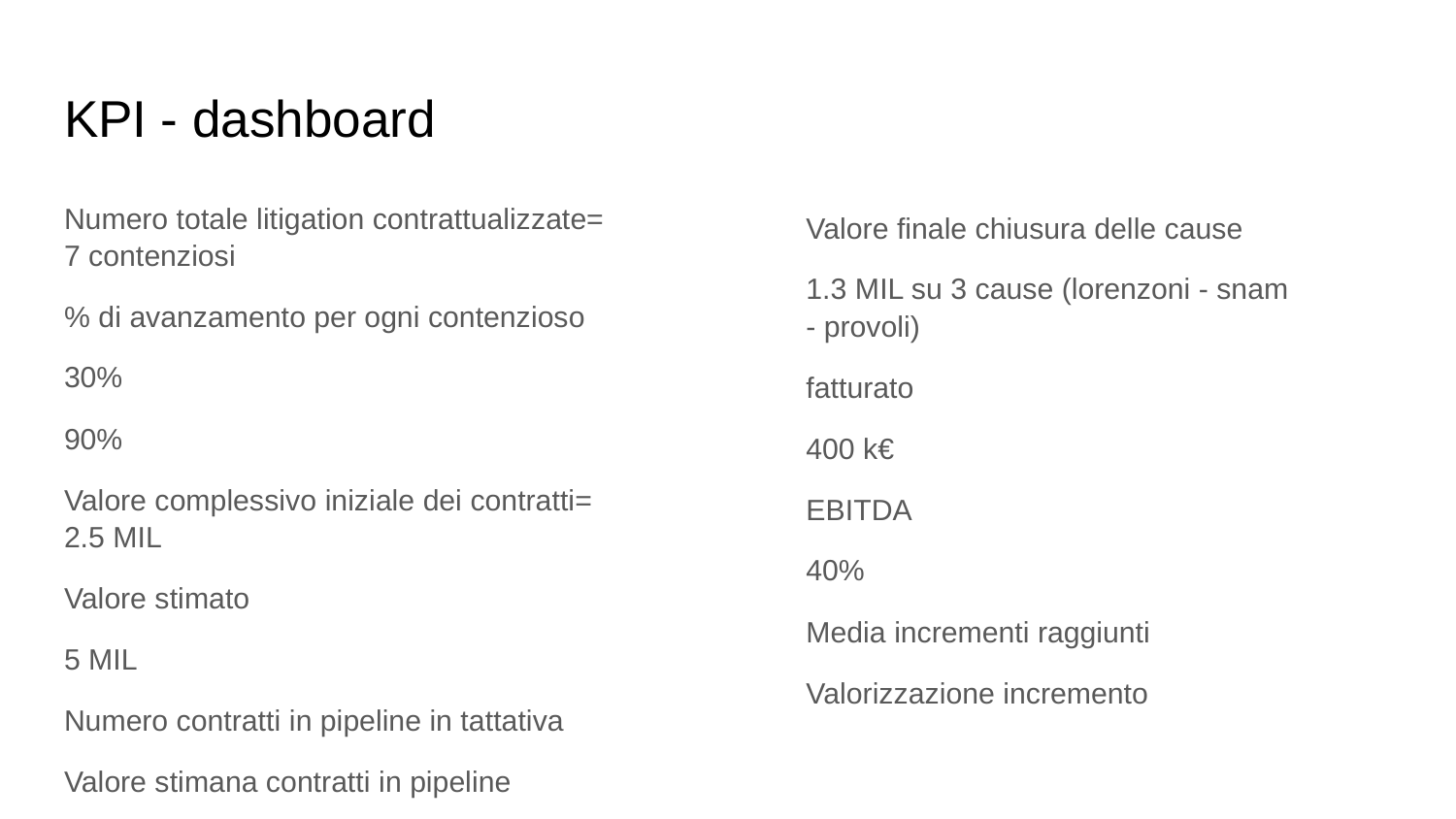

# KPI - dashboard
Numero totale litigation contrattualizzate= 7 contenziosi
% di avanzamento per ogni contenzioso
30%
90%
Valore complessivo iniziale dei contratti= 2.5 MIL
Valore stimato
5 MIL
Numero contratti in pipeline in tattativa
Valore stimana contratti in pipeline

Valore finale chiusura delle cause
1.3 MIL su 3 cause (lorenzoni - snam - provoli)
fatturato
400 k€
EBITDA
40%
Media incrementi raggiunti
Valorizzazione incremento